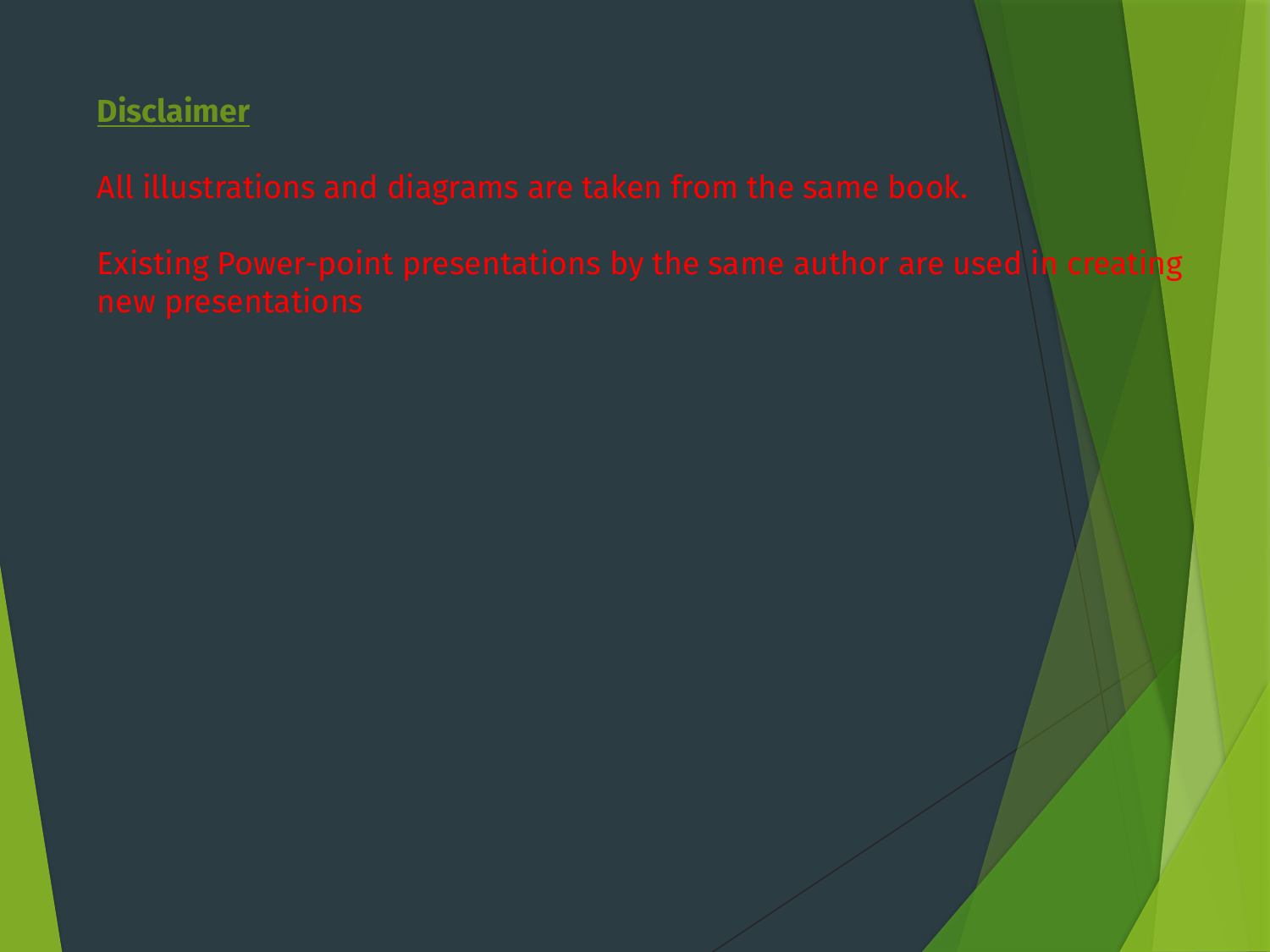

# Disclaimer All illustrations and diagrams are taken from the same book. Existing Power-point presentations by the same author are used in creating new presentations